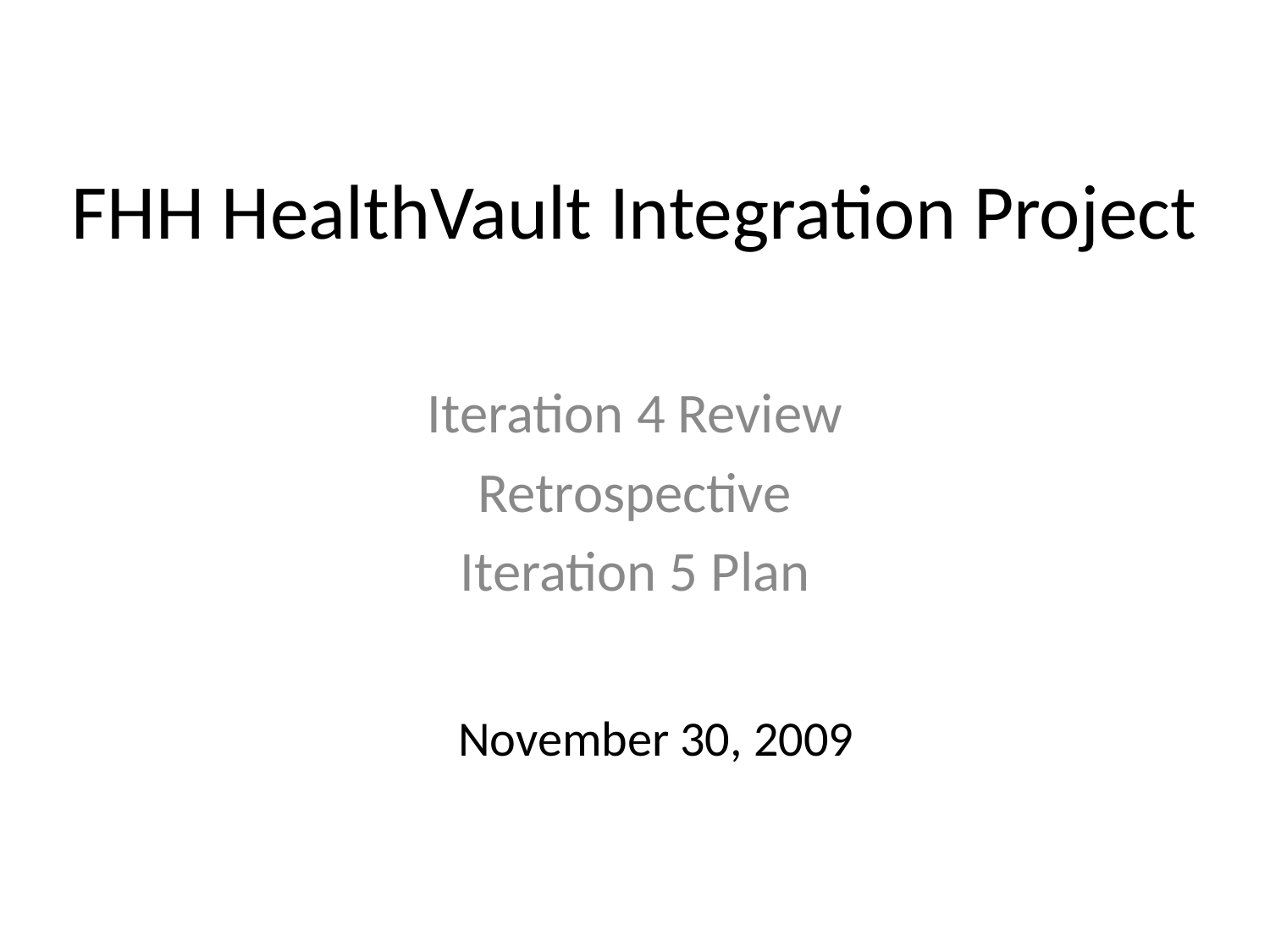

# FHH HealthVault Integration Project
Iteration 4 Review
Retrospective
Iteration 5 Plan
November 30, 2009